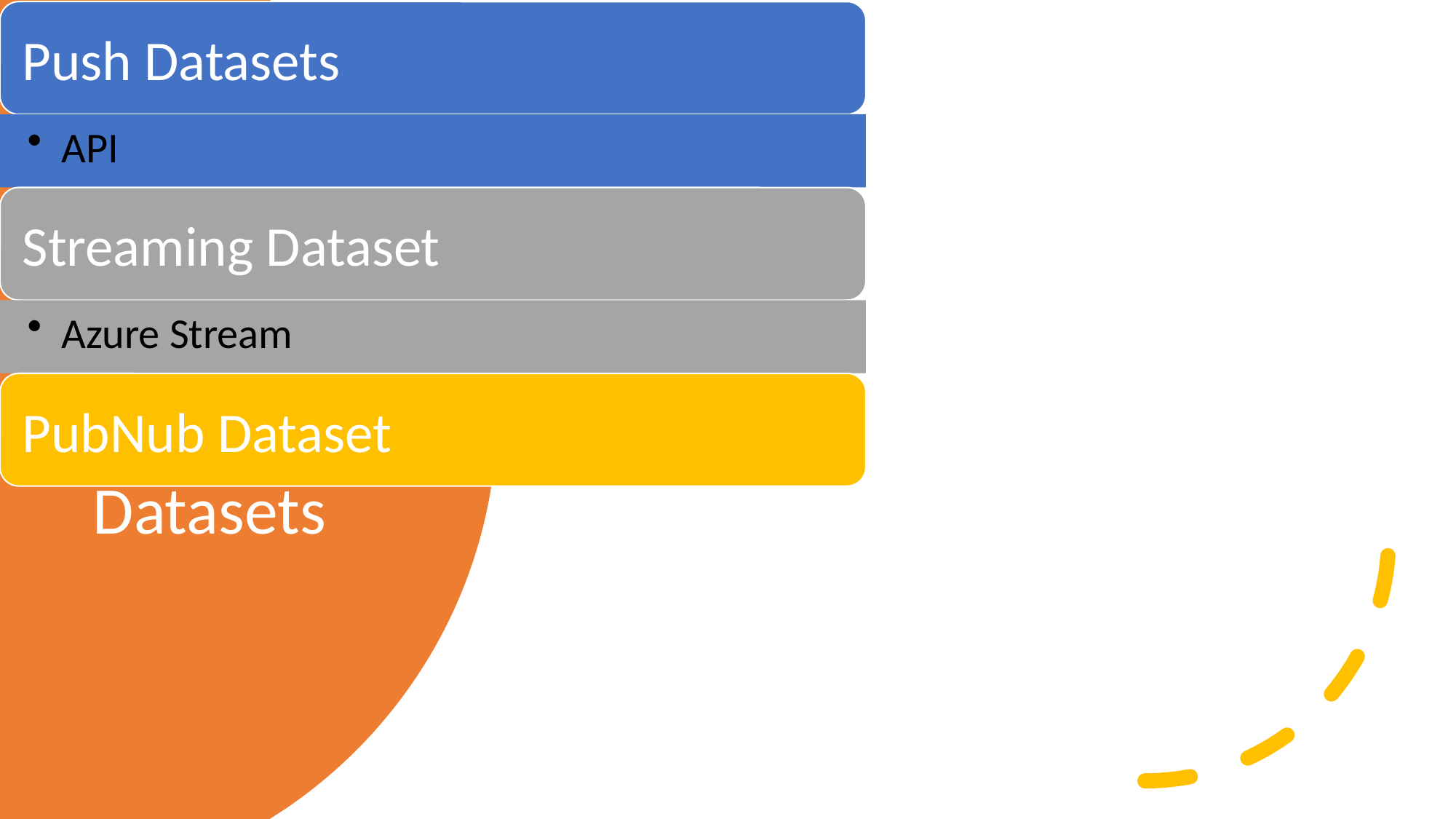

Push Datasets
API
Streaming Dataset
Azure Stream
PubNub Dataset
# Module 8: Three Types of Real-time Datasets